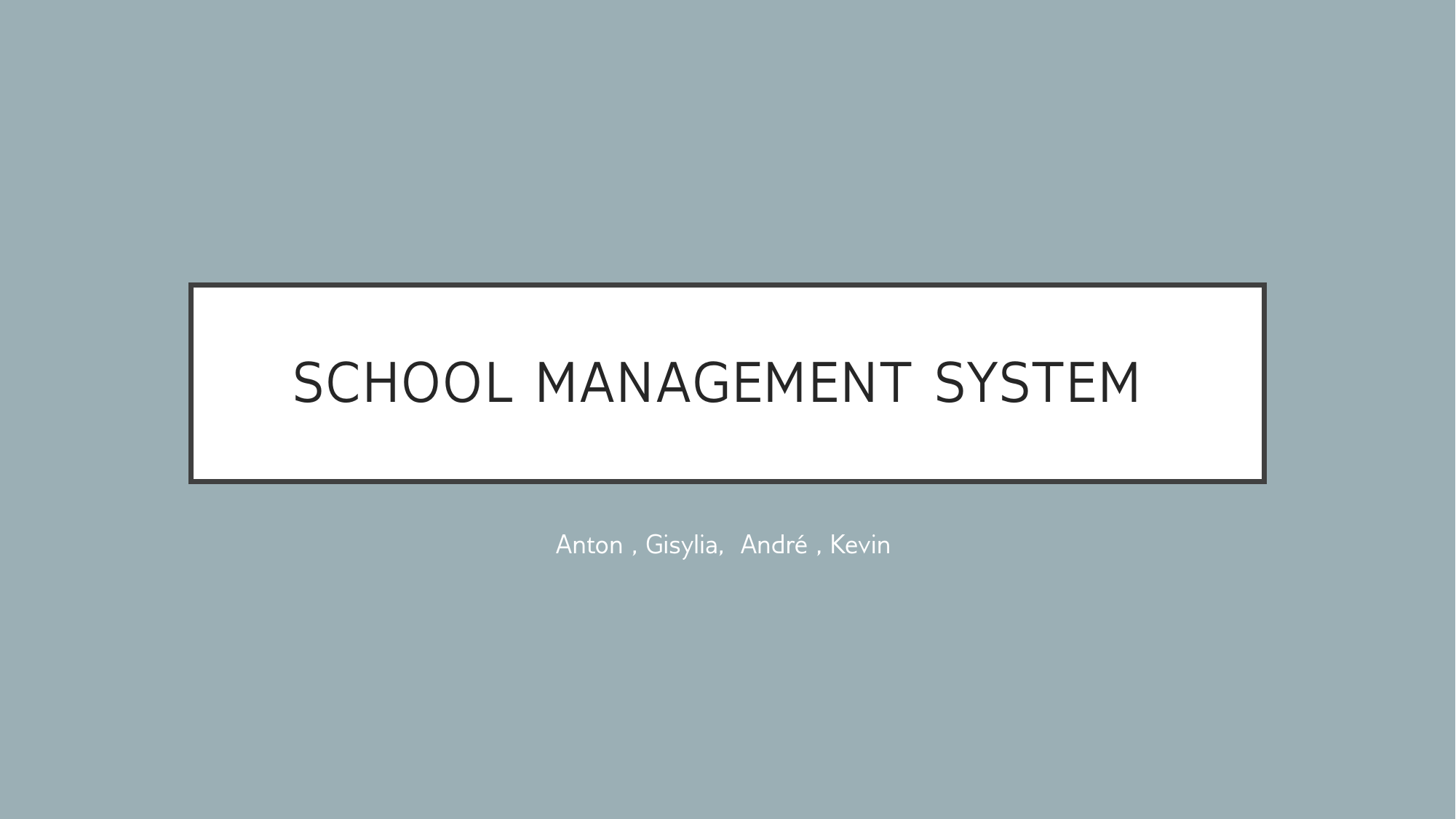

# School management system
Anton , Gisylia,  André , Kevin